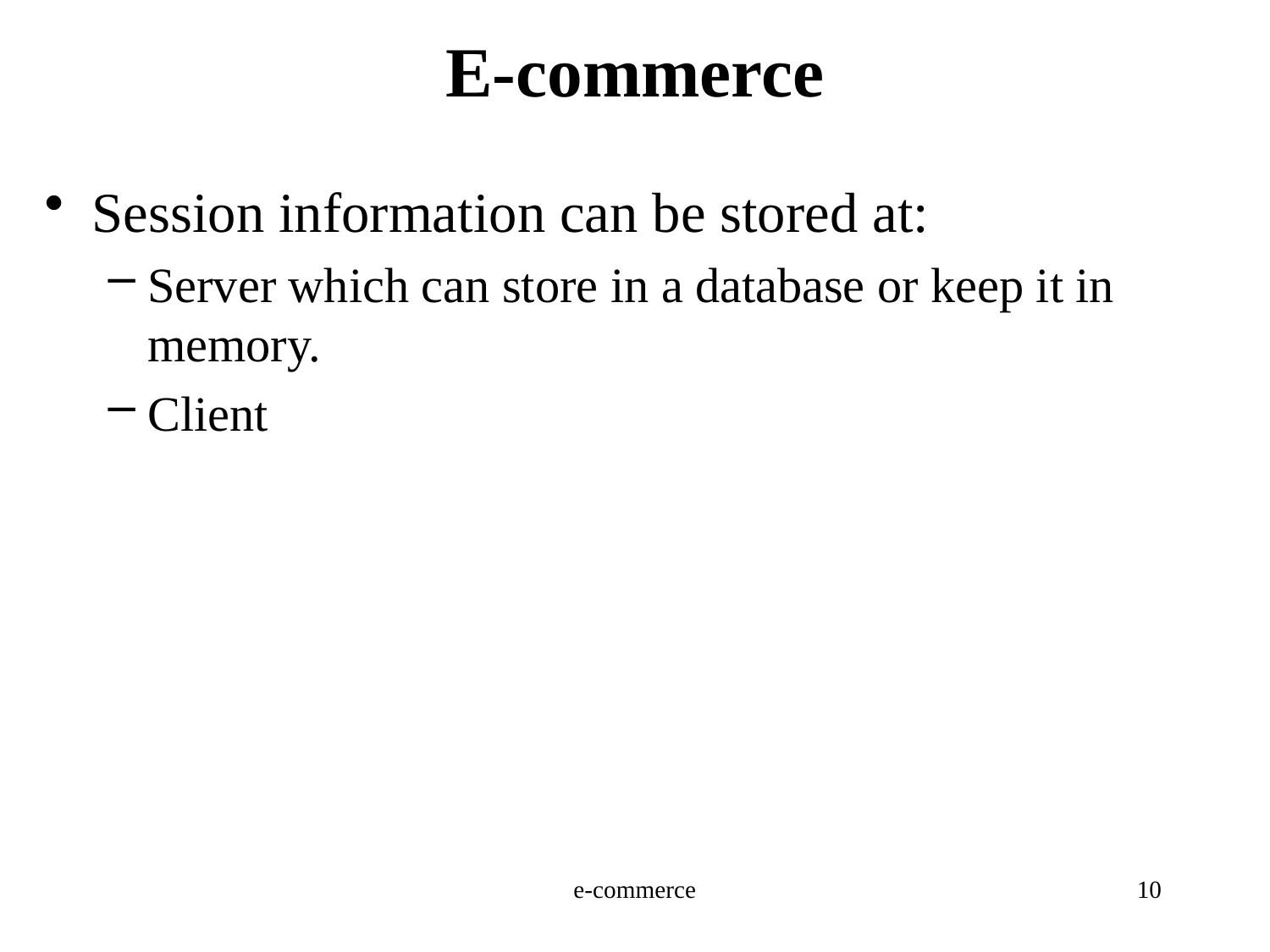

# E-commerce
Session information can be stored at:
Server which can store in a database or keep it in memory.
Client
e-commerce
10